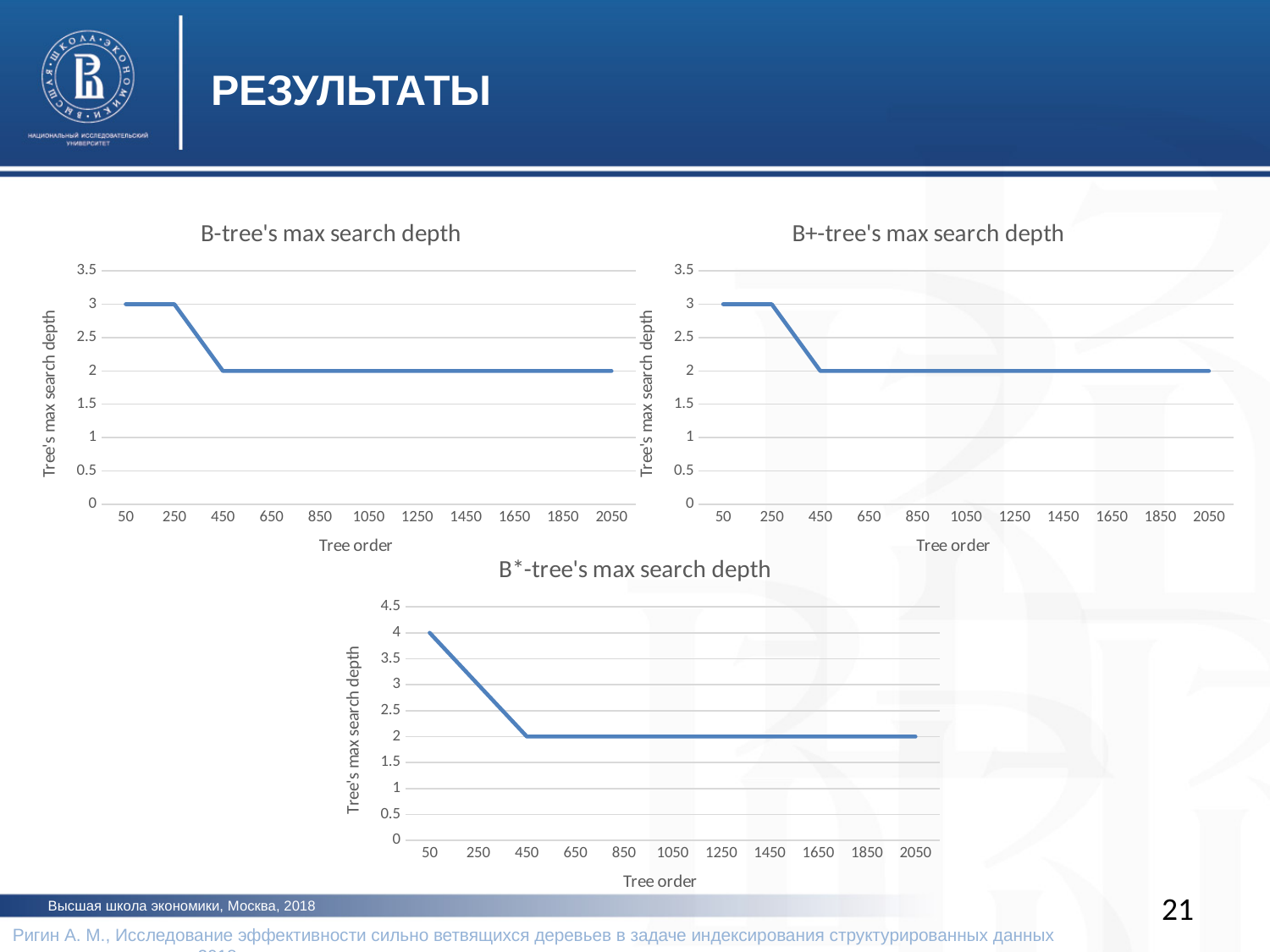

РЕЗУЛЬТАТЫ

### Chart: B-tree's max search depth

| Category | Tree's max search depth |
|---|---|
| 50 | 3.0 |
| 250 | 3.0 |
| 450 | 2.0 |
| 650 | 2.0 |
| 850 | 2.0 |
| 1050 | 2.0 |
| 1250 | 2.0 |
| 1450 | 2.0 |
| 1650 | 2.0 |
| 1850 | 2.0 |
| 2050 | 2.0 |

### Chart: B+-tree's max search depth

| Category | Tree's max search depth |
|---|---|
| 50 | 3.0 |
| 250 | 3.0 |
| 450 | 2.0 |
| 650 | 2.0 |
| 850 | 2.0 |
| 1050 | 2.0 |
| 1250 | 2.0 |
| 1450 | 2.0 |
| 1650 | 2.0 |
| 1850 | 2.0 |
| 2050 | 2.0 |

### Chart: B*-tree's max search depth

| Category | Tree's max search depth |
|---|---|
| 50 | 4.0 |
| 250 | 3.0 |
| 450 | 2.0 |
| 650 | 2.0 |
| 850 | 2.0 |
| 1050 | 2.0 |
| 1250 | 2.0 |
| 1450 | 2.0 |
| 1650 | 2.0 |
| 1850 | 2.0 |
| 2050 | 2.0 |
21
Высшая школа экономики, Москва, 2018
Ригин А. М., Исследование эффективности сильно ветвящихся деревьев в задаче индексирования структурированных данных 		            2018